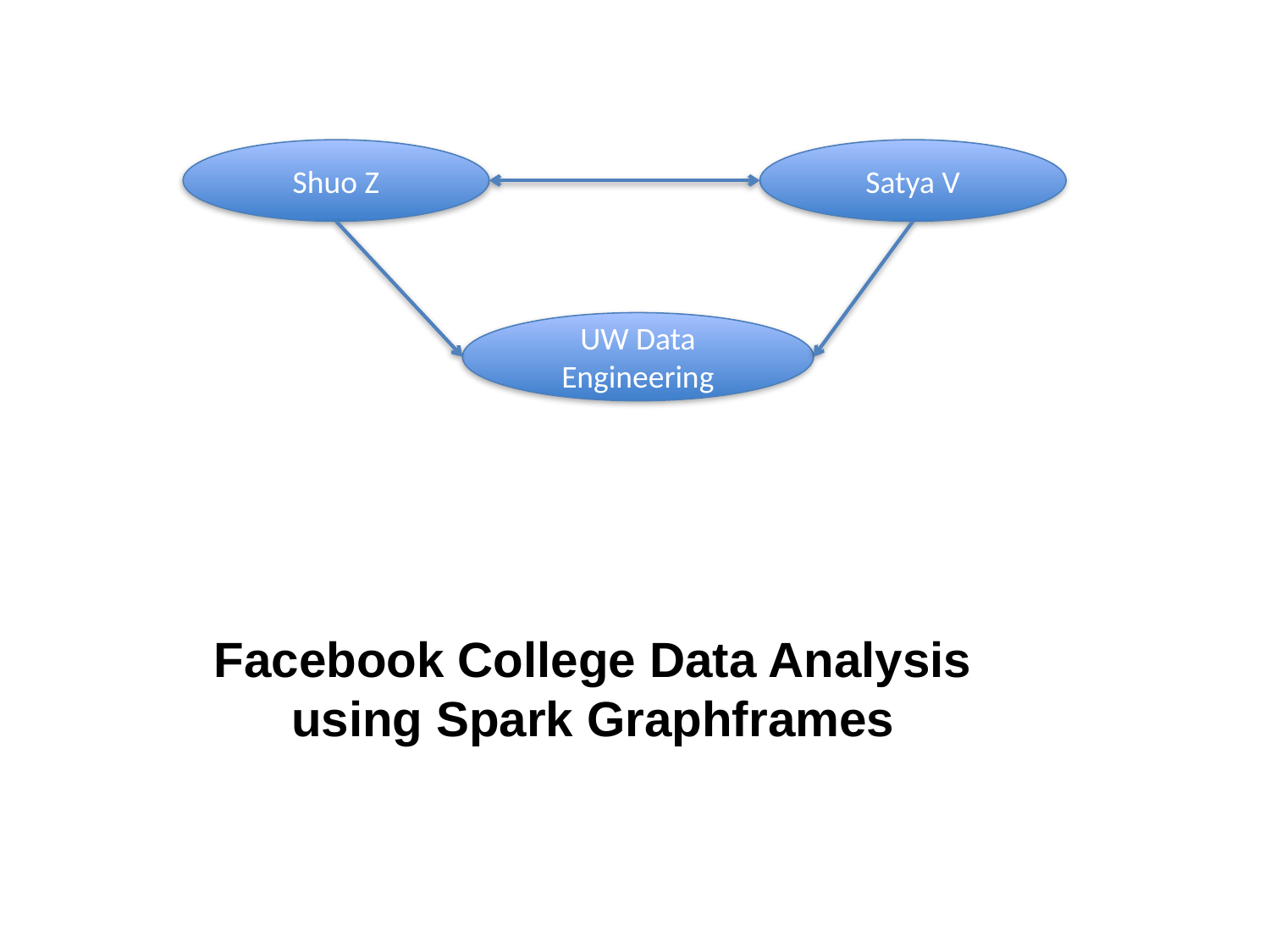

Shuo Z
Satya V
UW Data Engineering
Facebook College Data Analysis using Spark Graphframes